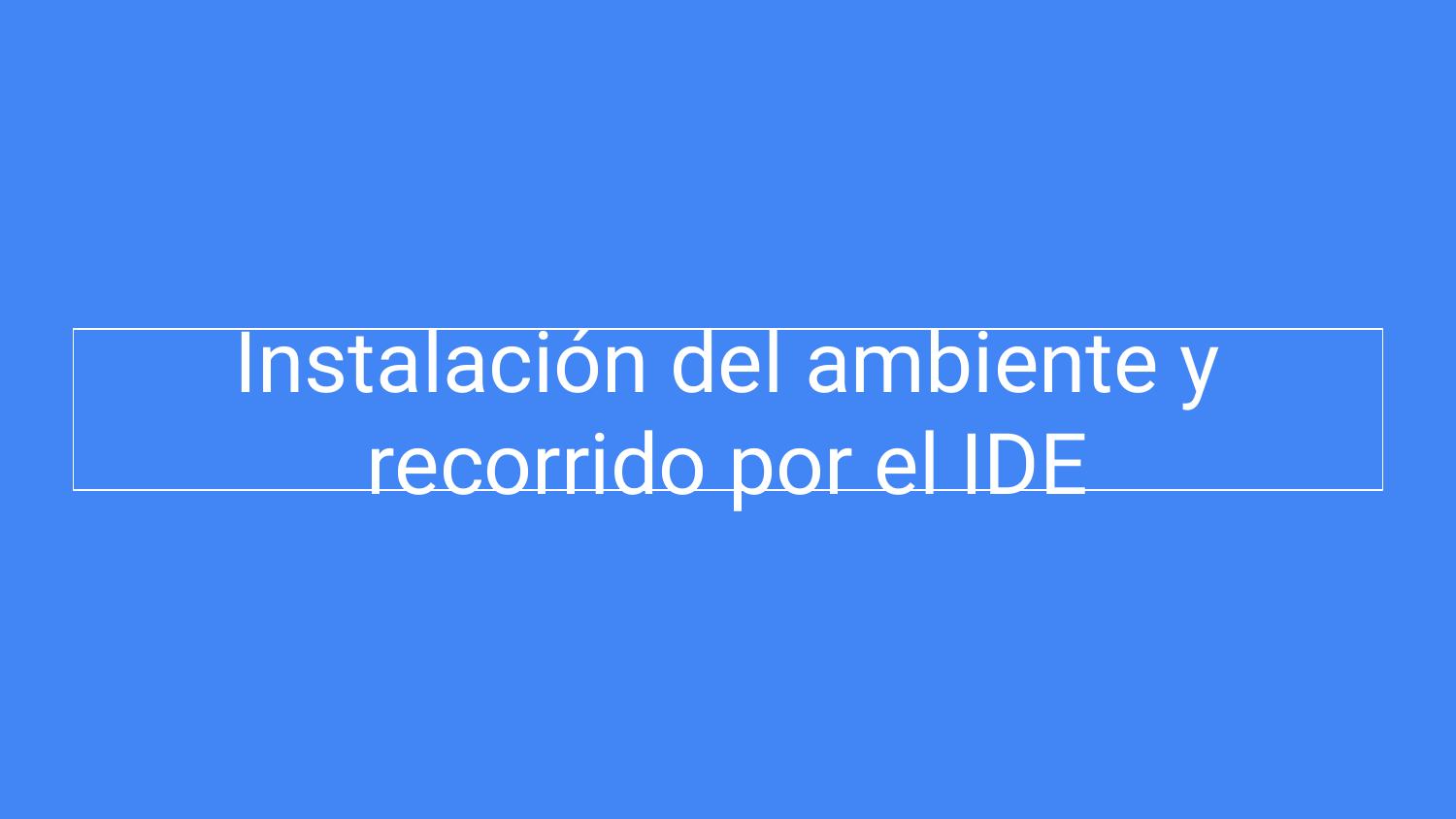

# Instalación del ambiente y recorrido por el IDE